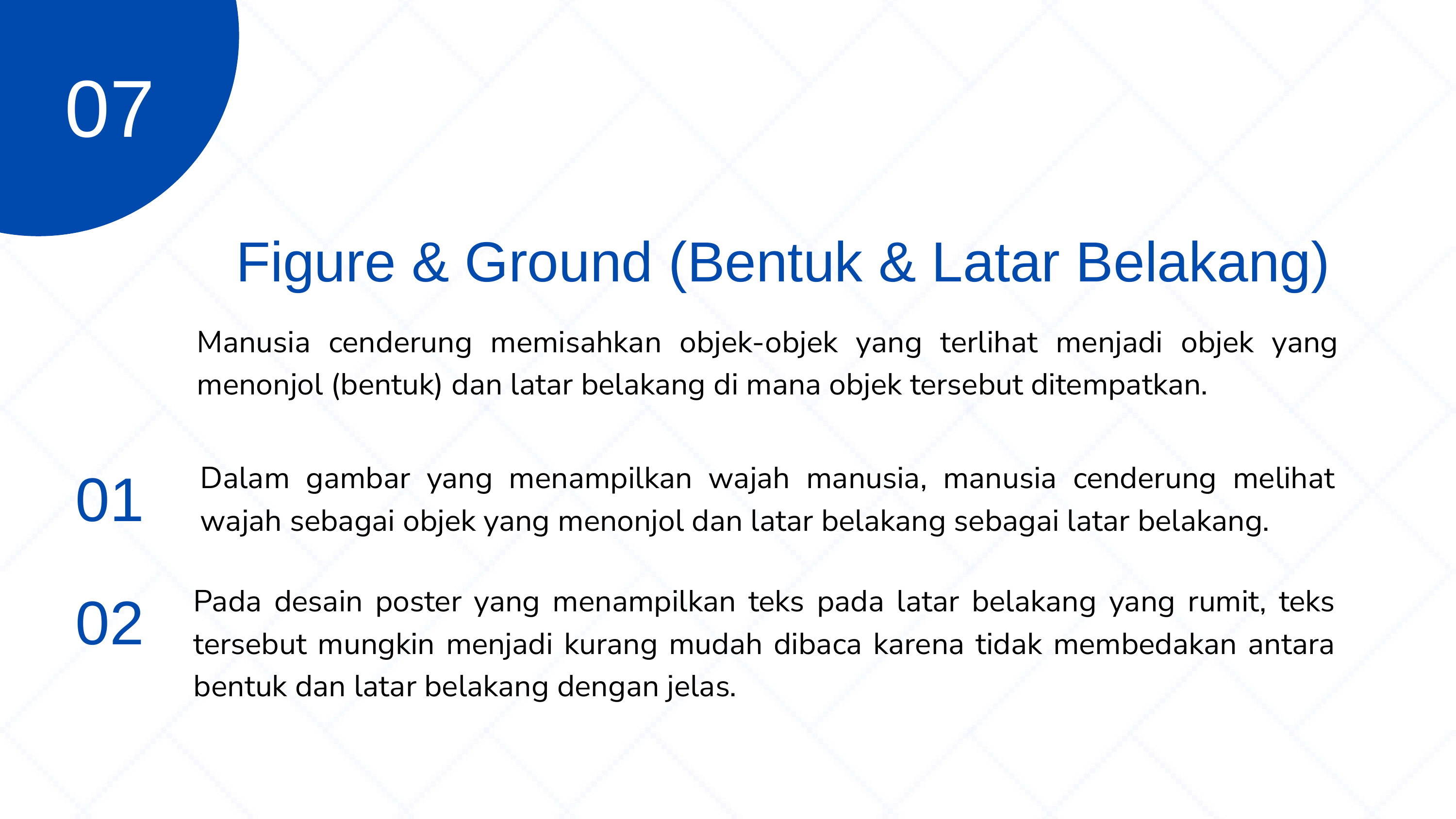

07
Figure & Ground (Bentuk & Latar Belakang)
Manusia cenderung memisahkan objek-objek yang terlihat menjadi objek yang menonjol (bentuk) dan latar belakang di mana objek tersebut ditempatkan.
01
Dalam gambar yang menampilkan wajah manusia, manusia cenderung melihat wajah sebagai objek yang menonjol dan latar belakang sebagai latar belakang.
02
Pada desain poster yang menampilkan teks pada latar belakang yang rumit, teks tersebut mungkin menjadi kurang mudah dibaca karena tidak membedakan antara bentuk dan latar belakang dengan jelas.